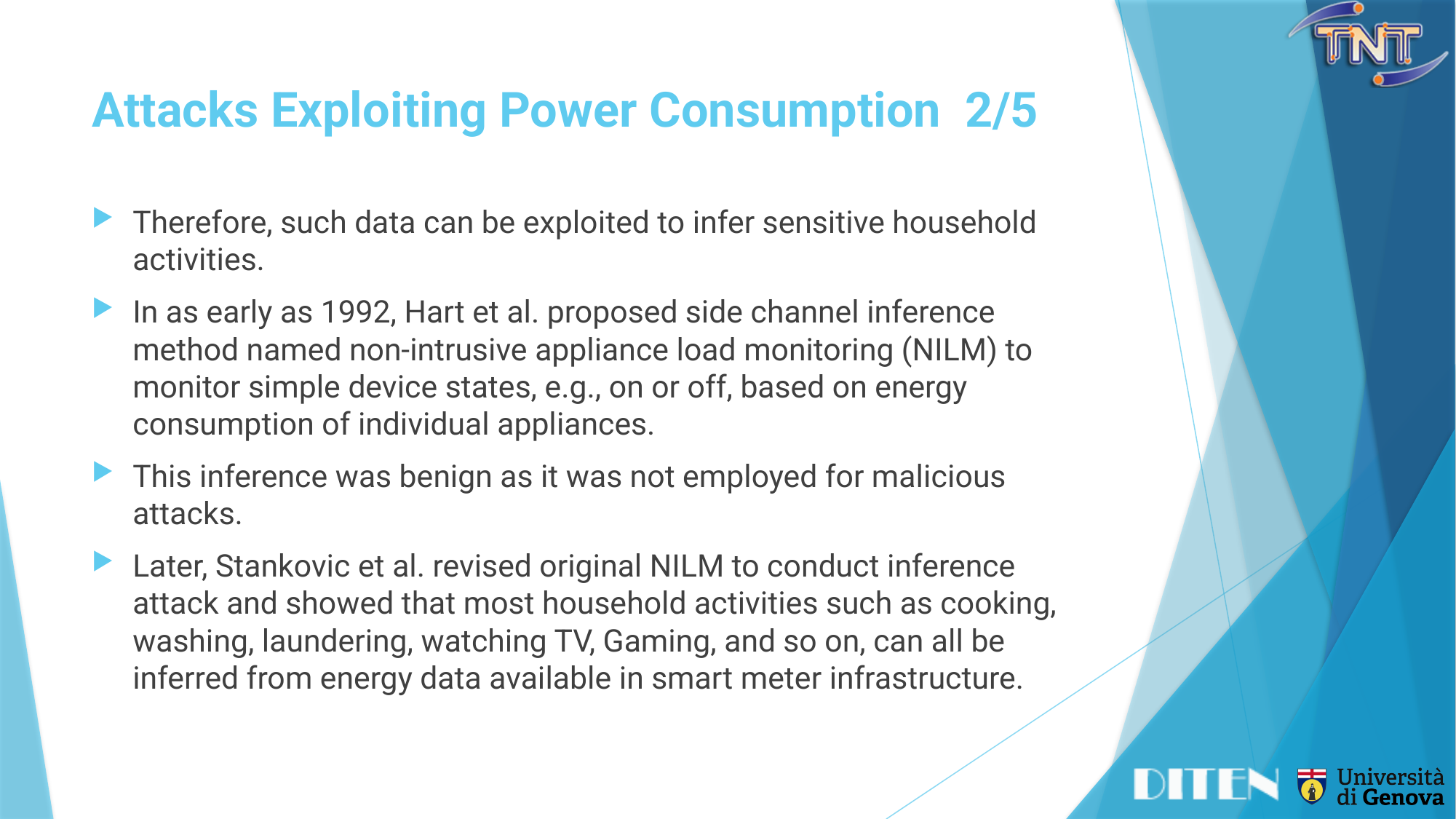

# Attacks Exploiting Power Consumption	2/5
Therefore, such data can be exploited to infer sensitive household activities.
In as early as 1992, Hart et al. proposed side channel inference method named non-intrusive appliance load monitoring (NILM) to monitor simple device states, e.g., on or off, based on energy consumption of individual appliances.
This inference was benign as it was not employed for malicious attacks.
Later, Stankovic et al. revised original NILM to conduct inference attack and showed that most household activities such as cooking, washing, laundering, watching TV, Gaming, and so on, can all be inferred from energy data available in smart meter infrastructure.